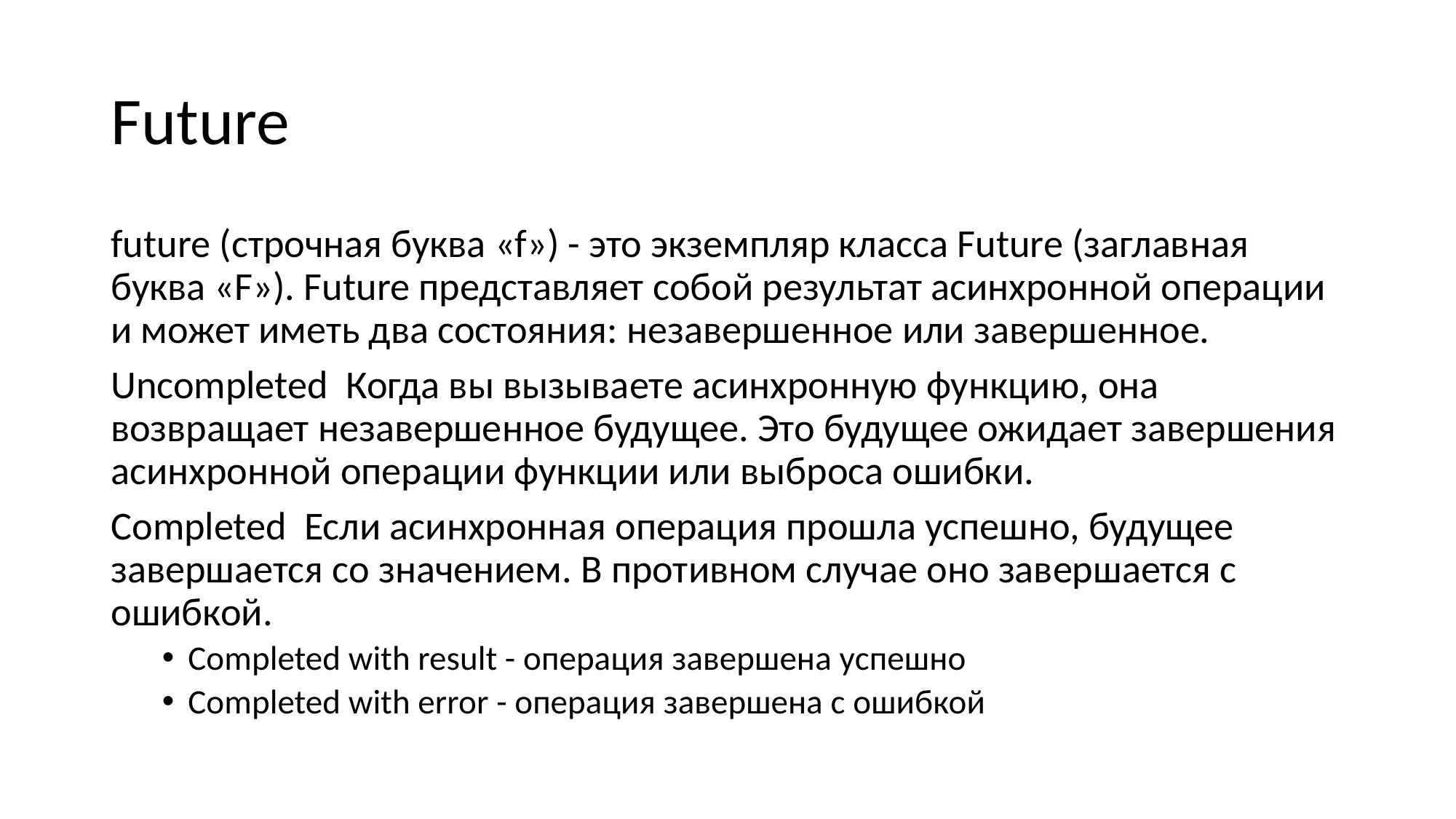

# Future
future (строчная буква «f») - это экземпляр класса Future (заглавная буква «F»). Future представляет собой результат асинхронной операции и может иметь два состояния: незавершенное или завершенное.
Uncompleted  Когда вы вызываете асинхронную функцию, она возвращает незавершенное будущее. Это будущее ожидает завершения асинхронной операции функции или выброса ошибки.
Completed  Если асинхронная операция прошла успешно, будущее завершается со значением. В противном случае оно завершается с ошибкой.
Completed with result - операция завершена успешно
Completed with error - операция завершена с ошибкой